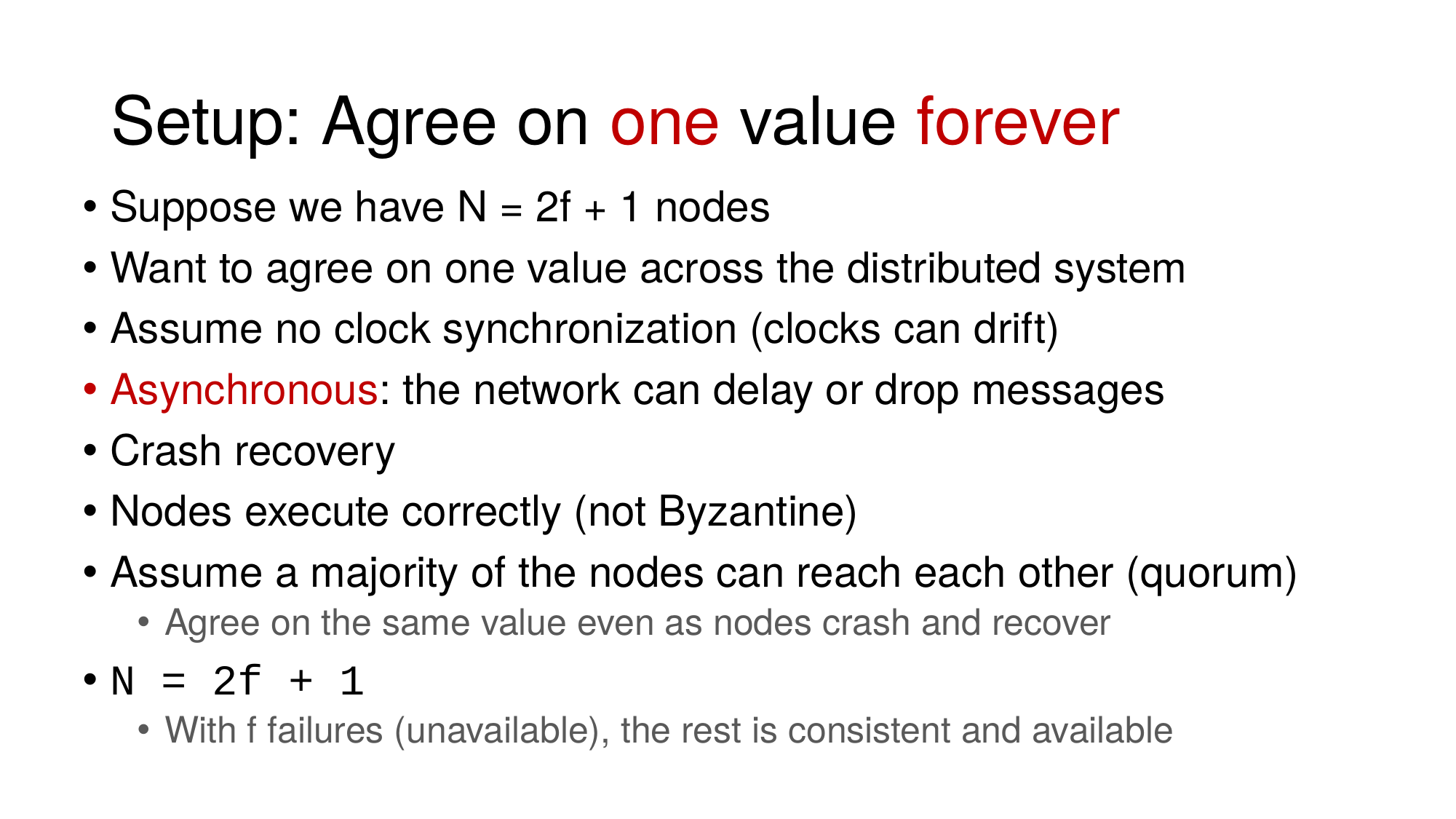

# Setup: Agree on one value forever
Suppose we have N = 2f + 1 nodes
Want to agree on one value across the distributed system
Assume no clock synchronization (clocks can drift)
Asynchronous: the network can delay or drop messages
Crash recovery
Nodes execute correctly (not Byzantine)
Assume a majority of the nodes can reach each other (quorum)
Agree on the same value even as nodes crash and recover
N = 2f + 1
With f failures (unavailable), the rest is consistent and available